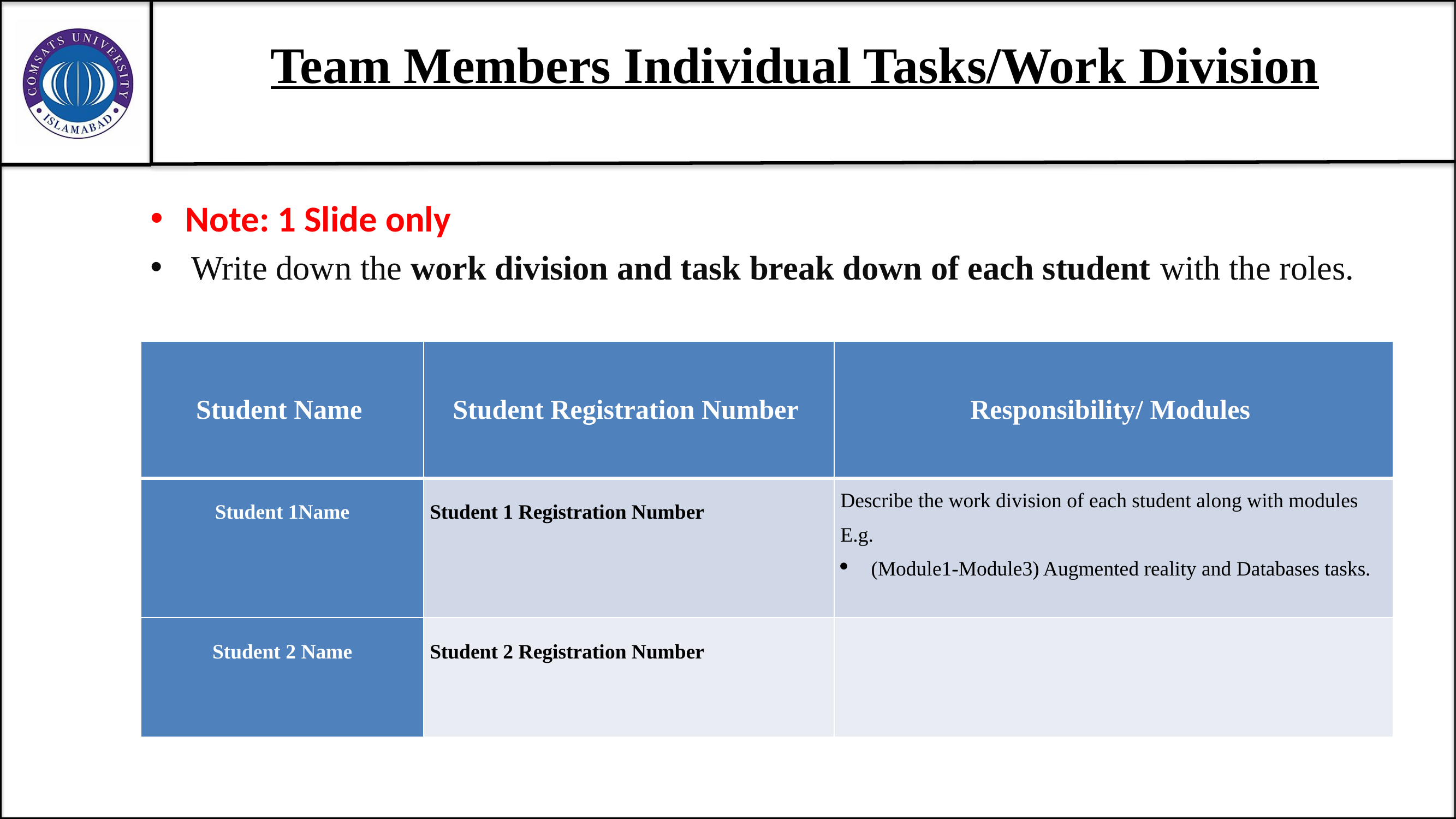

# Team Members Individual Tasks/Work Division
Note: 1 Slide only
Write down the work division and task break down of each student with the roles.

| Student Name | Student Registration Number | Responsibility/ Modules |
| --- | --- | --- |
| Student 1Name | Student 1 Registration Number | Describe the work division of each student along with modules E.g. (Module1-Module3) Augmented reality and Databases tasks. |
| Student 2 Name | Student 2 Registration Number |  |
18